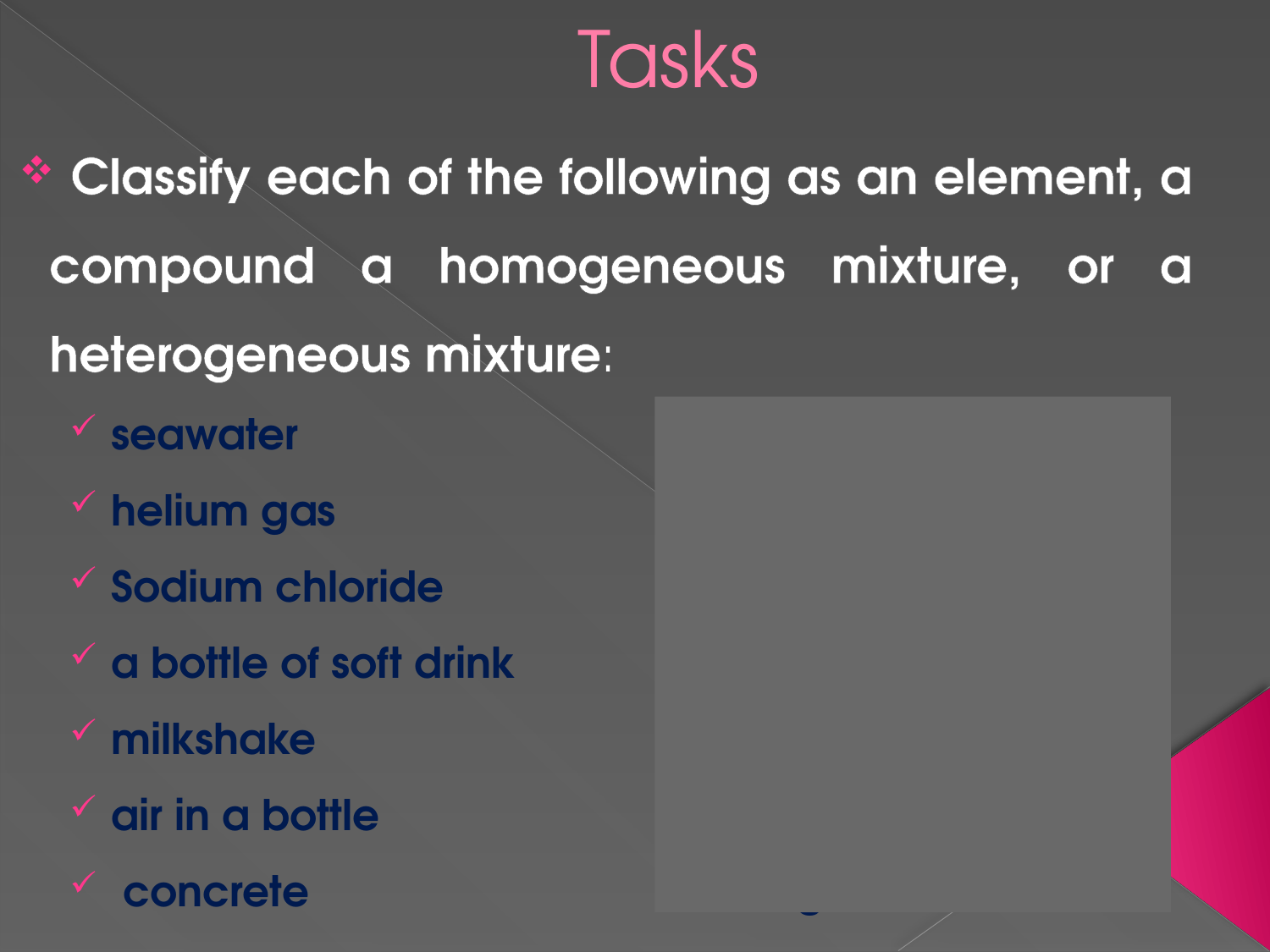

# Tasks
 Classify each of the following as an element, a compound a homogeneous mixture, or a heterogeneous mixture:
 seawater                              heterogeneous mixture
 helium gas                           element
 Sodium chloride                  compound
 a bottle of soft drink            heterogeneous mixture
 milkshake                             homogeneous mixture
 air in a bottle                        homogeneous mixture
  concrete                              heterogeneous mixture